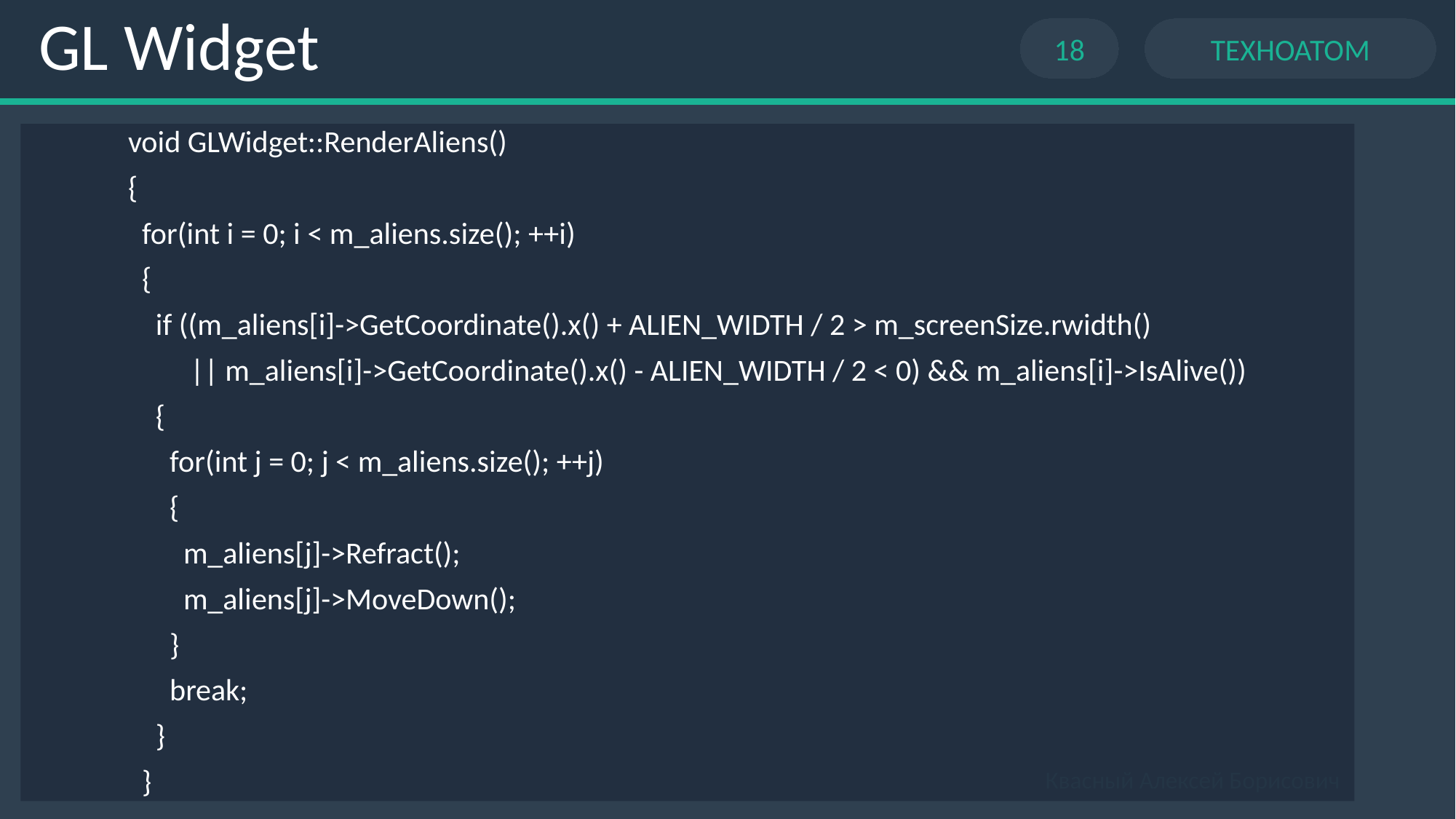

# GL Widget
18
ТЕХНОАТОМ
void GLWidget::RenderAliens()
{
  for(int i = 0; i < m_aliens.size(); ++i)
  {
    if ((m_aliens[i]->GetCoordinate().x() + ALIEN_WIDTH / 2 > m_screenSize.rwidth()
         || m_aliens[i]->GetCoordinate().x() - ALIEN_WIDTH / 2 < 0) && m_aliens[i]->IsAlive())
    {
      for(int j = 0; j < m_aliens.size(); ++j)
      {
        m_aliens[j]->Refract();
        m_aliens[j]->MoveDown();
      }
      break;
    }
  }
Квасный Алексей Борисович